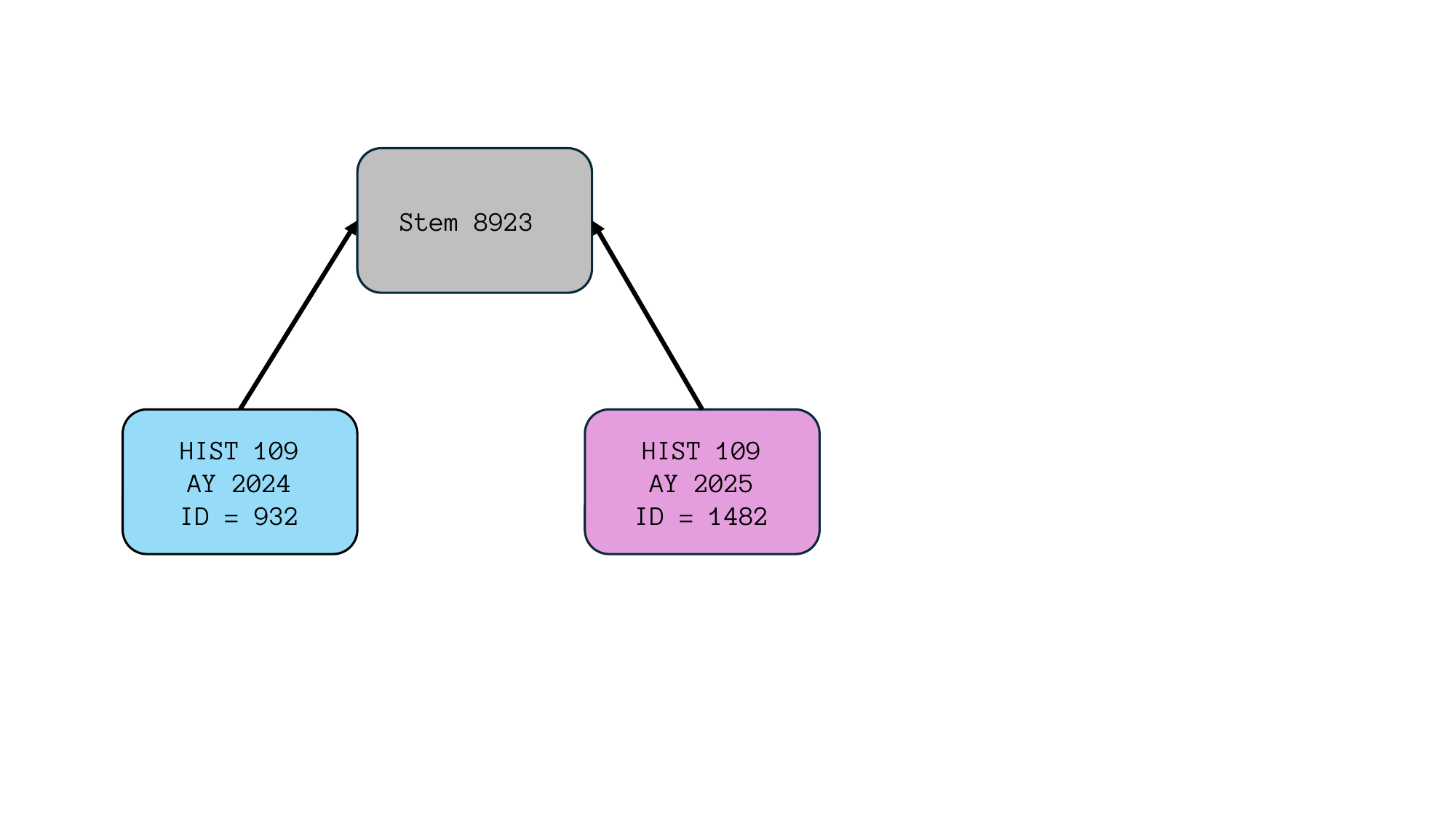

Stem 8923
HIST 109
AY 2024
ID = 932
HIST 109
AY 2025
ID = 1482